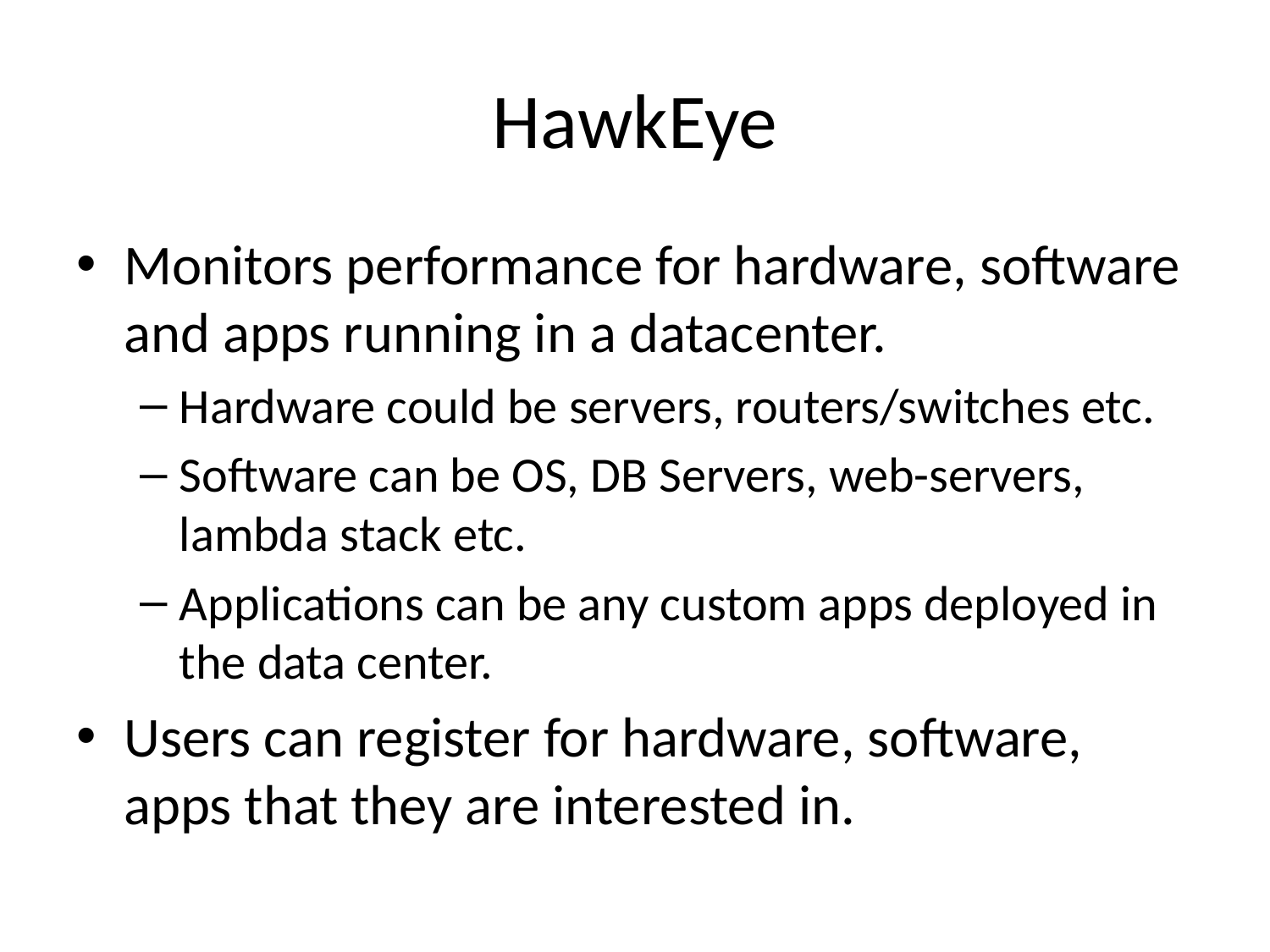

# HawkEye
Monitors performance for hardware, software and apps running in a datacenter.
Hardware could be servers, routers/switches etc.
Software can be OS, DB Servers, web-servers, lambda stack etc.
Applications can be any custom apps deployed in the data center.
Users can register for hardware, software, apps that they are interested in.